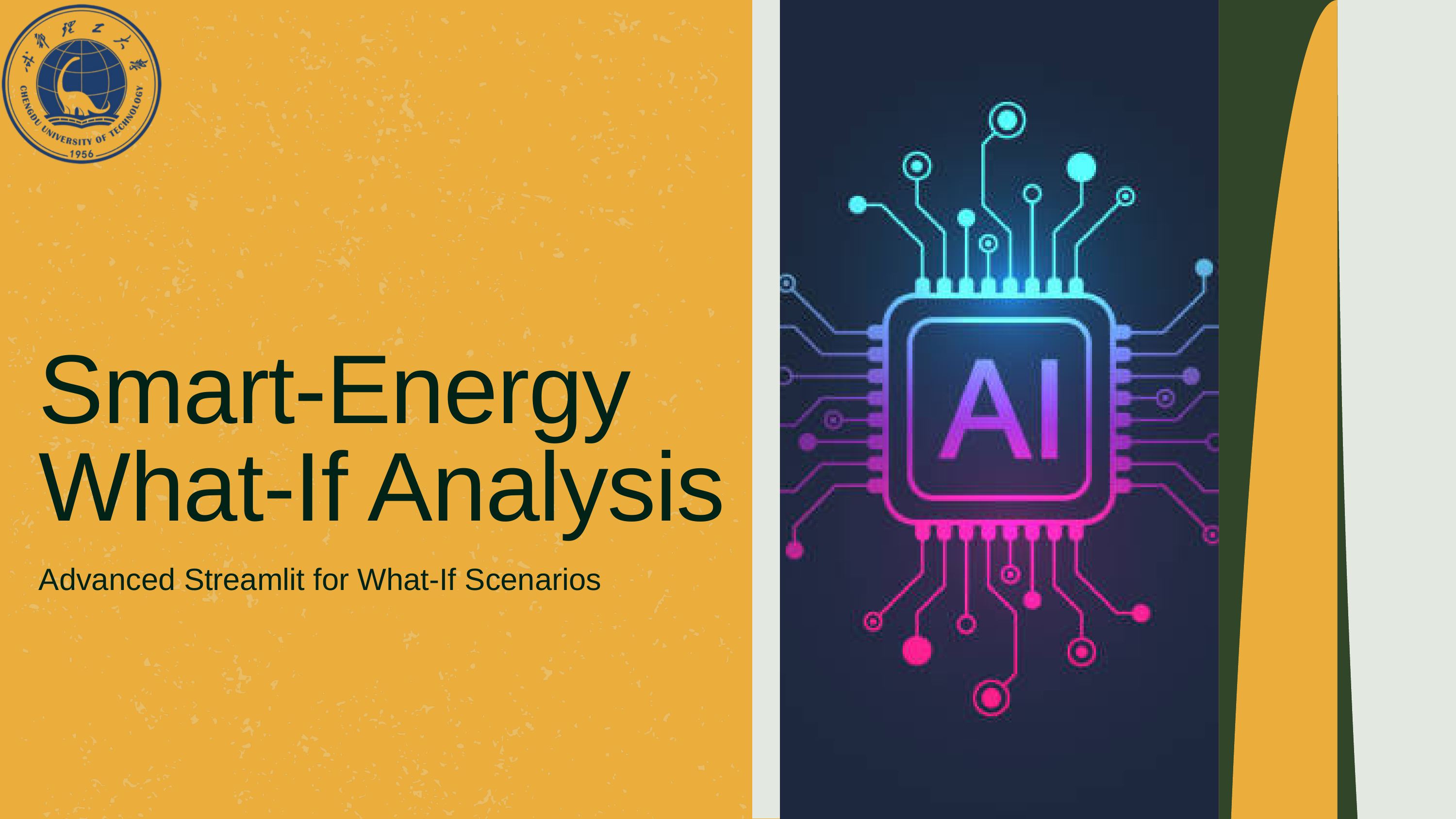

Smart-Energy What-If Analysis
Advanced Streamlit for What-If Scenarios